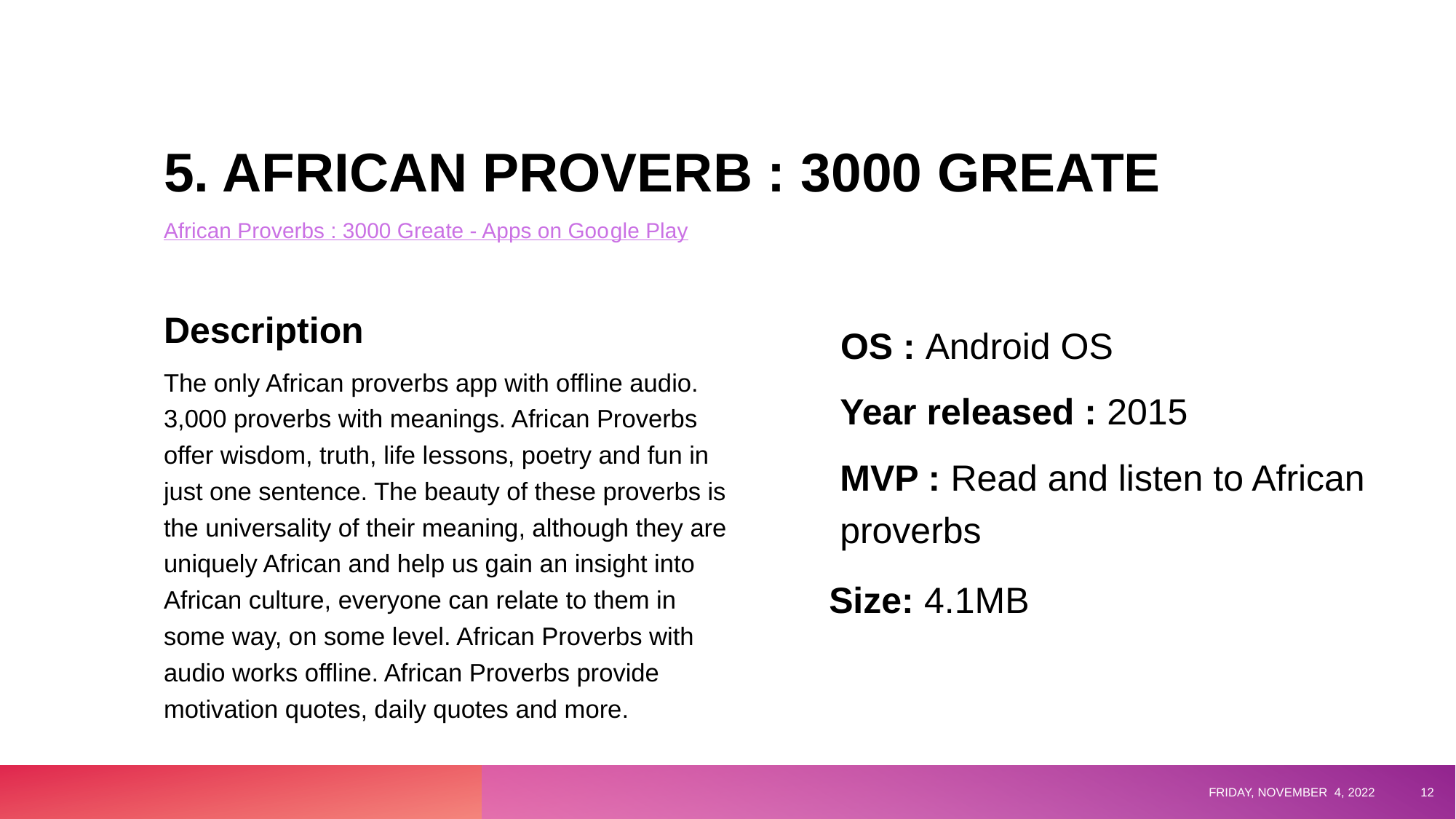

# 5. AFRICAN PROVERB : 3000 GREATE
African Proverbs : 3000 Greate - Apps on Google Play
Description
OS : Android OS
The only African proverbs app with offline audio. 3,000 proverbs with meanings. African Proverbs offer wisdom, truth, life lessons, poetry and fun in just one sentence. The beauty of these proverbs is the universality of their meaning, although they are uniquely African and help us gain an insight into African culture, everyone can relate to them in some way, on some level. African Proverbs with audio works offline. African Proverbs provide motivation quotes, daily quotes and more.
Year released : 2015

MVP : Read and listen to African proverbs
Size: 4.1MB
FRIDAY, NOVEMBER  4, 2022
12